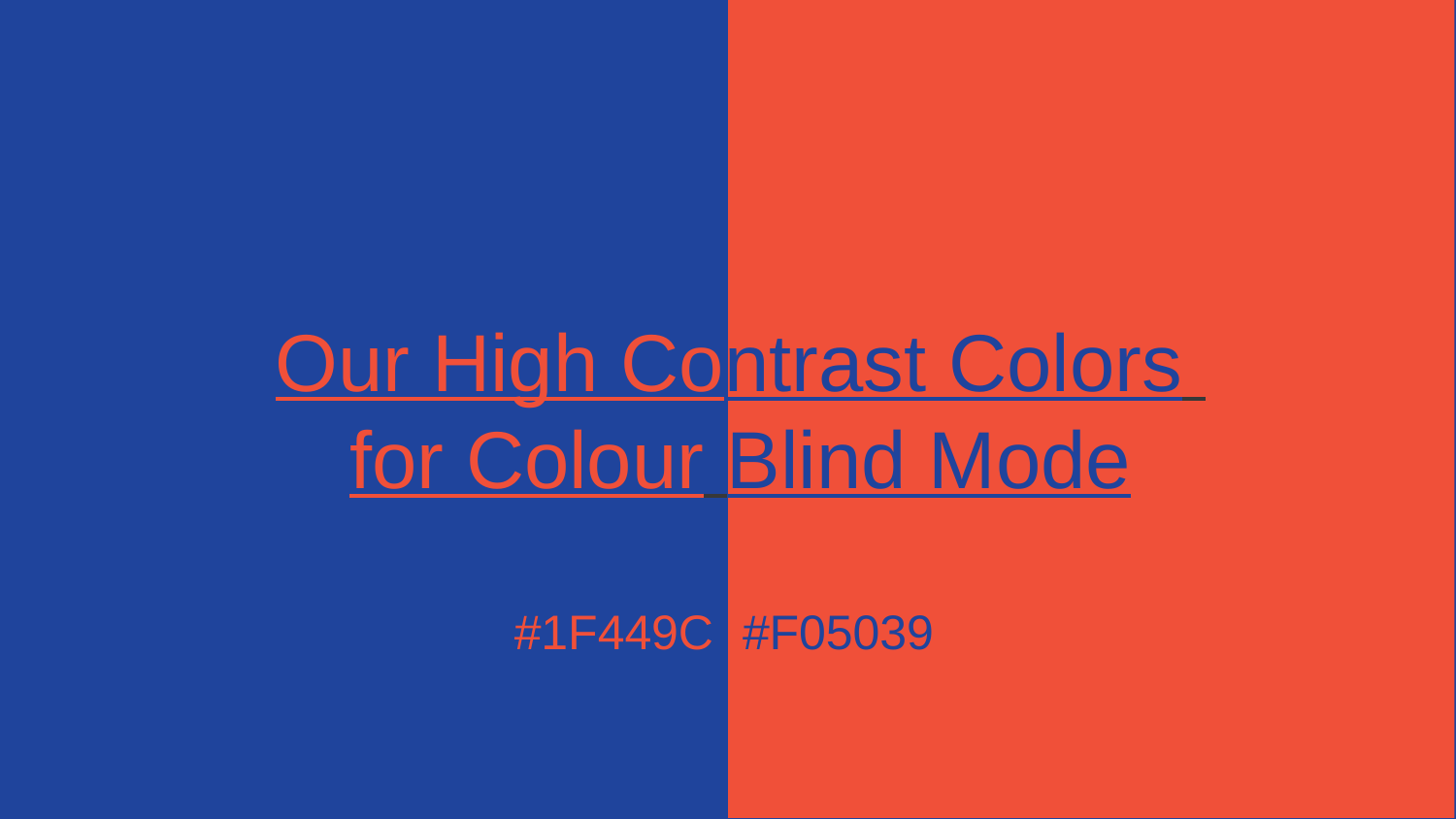

Our High Contrast Colors
for Colour Blind Mode
#1F449C
#F05039